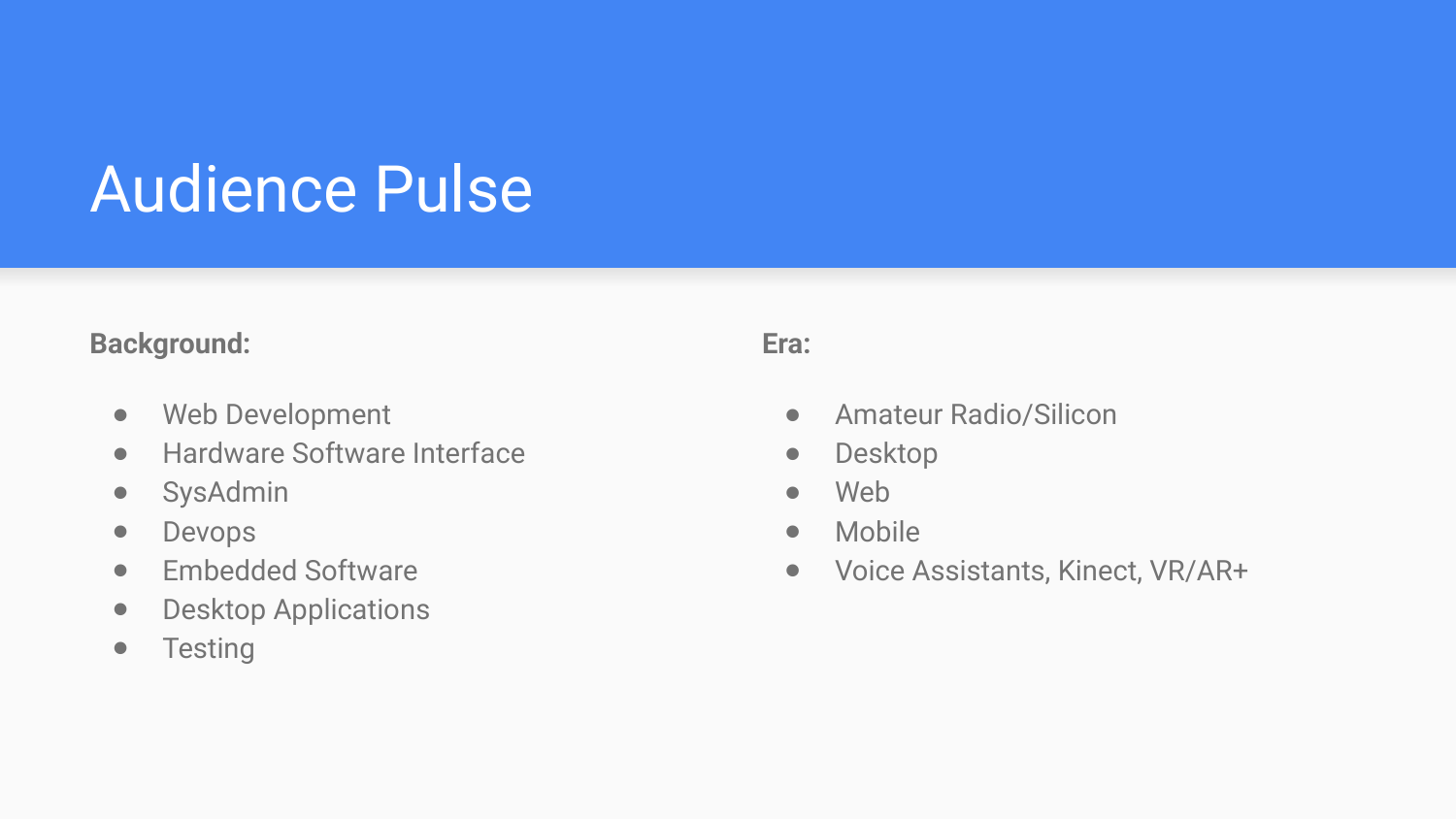

# Audience Pulse
Background:
Web Development
Hardware Software Interface
SysAdmin
Devops
Embedded Software
Desktop Applications
Testing
Era:
Amateur Radio/Silicon
Desktop
Web
Mobile
Voice Assistants, Kinect, VR/AR+